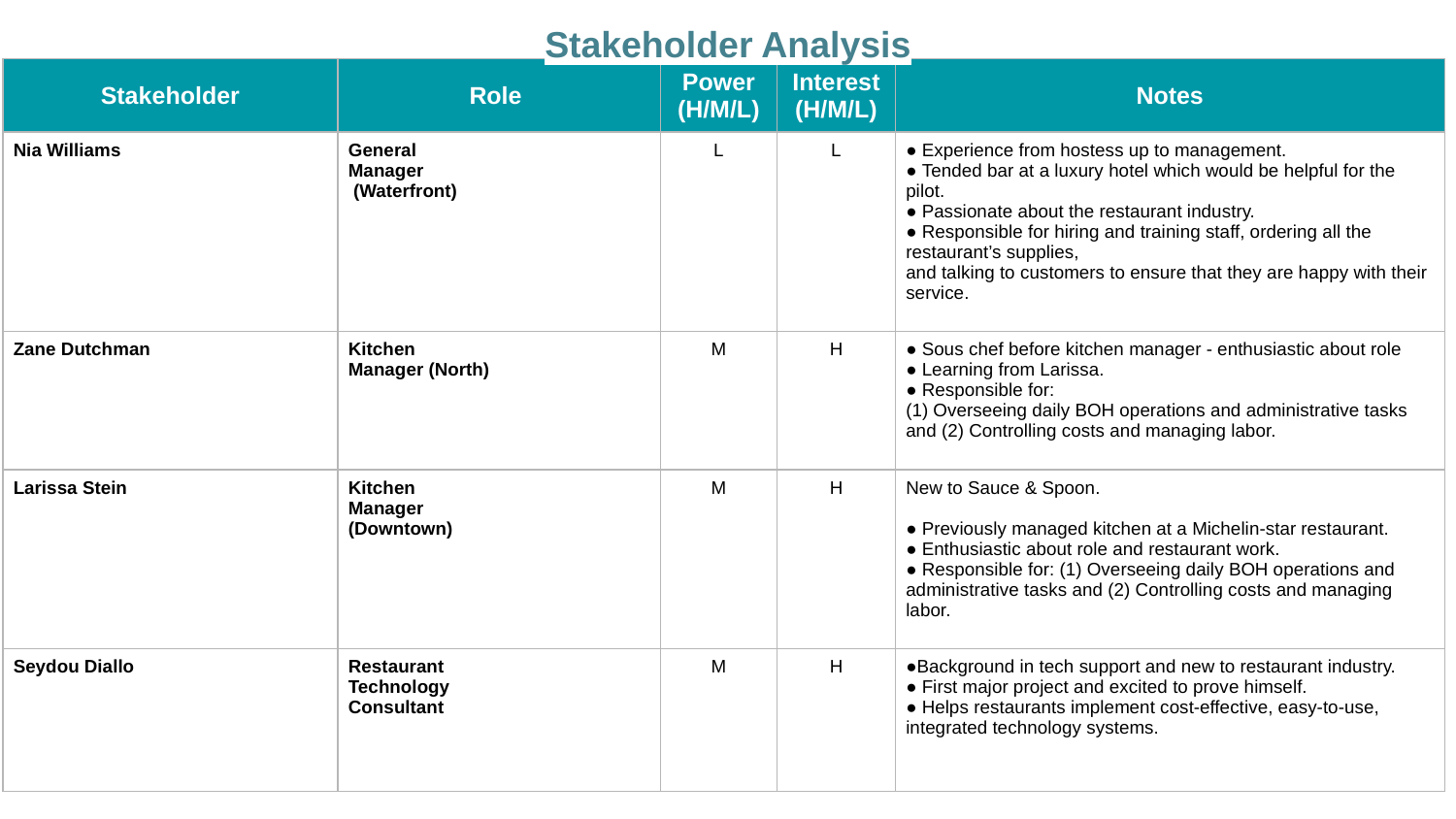

Stakeholder Analysis
| Stakeholder | Role | Power (H/M/L) | Interest (H/M/L) | Notes |
| --- | --- | --- | --- | --- |
| Nia Williams | General Manager (Waterfront) | L | L | ● Experience from hostess up to management. ● Tended bar at a luxury hotel which would be helpful for the pilot. ● Passionate about the restaurant industry. ● Responsible for hiring and training staff, ordering all the restaurant’s supplies, and talking to customers to ensure that they are happy with their service. |
| Zane Dutchman | Kitchen Manager (North) | M | H | ● Sous chef before kitchen manager - enthusiastic about role ● Learning from Larissa. ● Responsible for: (1) Overseeing daily BOH operations and administrative tasks and (2) Controlling costs and managing labor. |
| Larissa Stein | Kitchen Manager (Downtown) | M | H | New to Sauce & Spoon. ● Previously managed kitchen at a Michelin-star restaurant. ● Enthusiastic about role and restaurant work. ● Responsible for: (1) Overseeing daily BOH operations and administrative tasks and (2) Controlling costs and managing labor. |
| Seydou Diallo | Restaurant Technology Consultant | M | H | ●Background in tech support and new to restaurant industry. ● First major project and excited to prove himself. ● Helps restaurants implement cost-effective, easy-to-use, integrated technology systems. |